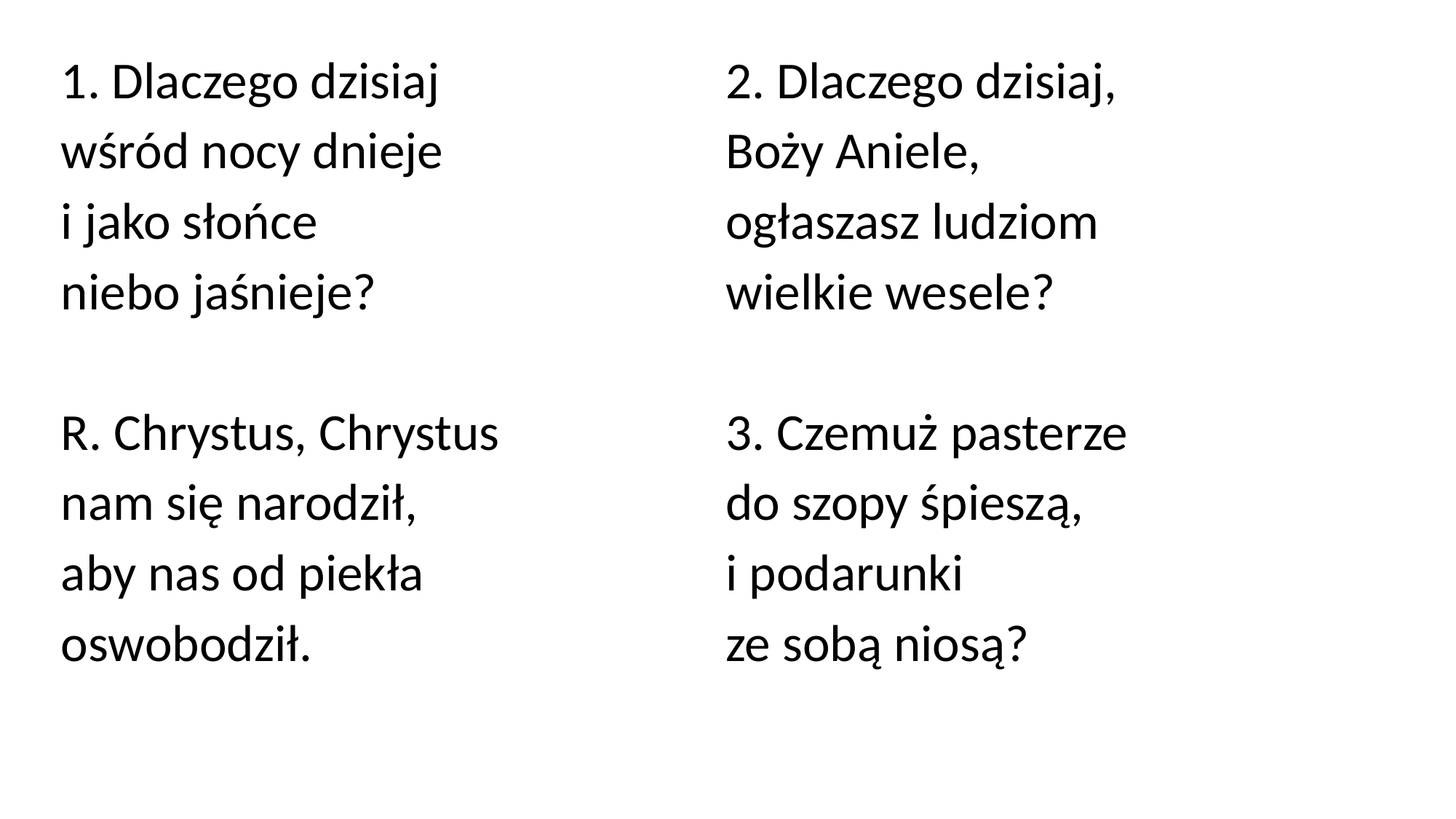

1. Dlaczego dzisiaj
wśród nocy dnieje
i jako słońce
niebo jaśnieje?

R. Chrystus, Chrystus
nam się narodził,
aby nas od piekła
oswobodził.

2. Dlaczego dzisiaj,
Boży Aniele,
ogłaszasz ludziom
wielkie wesele?

3. Czemuż pasterze
do szopy śpieszą,
i podarunki
ze sobą niosą?